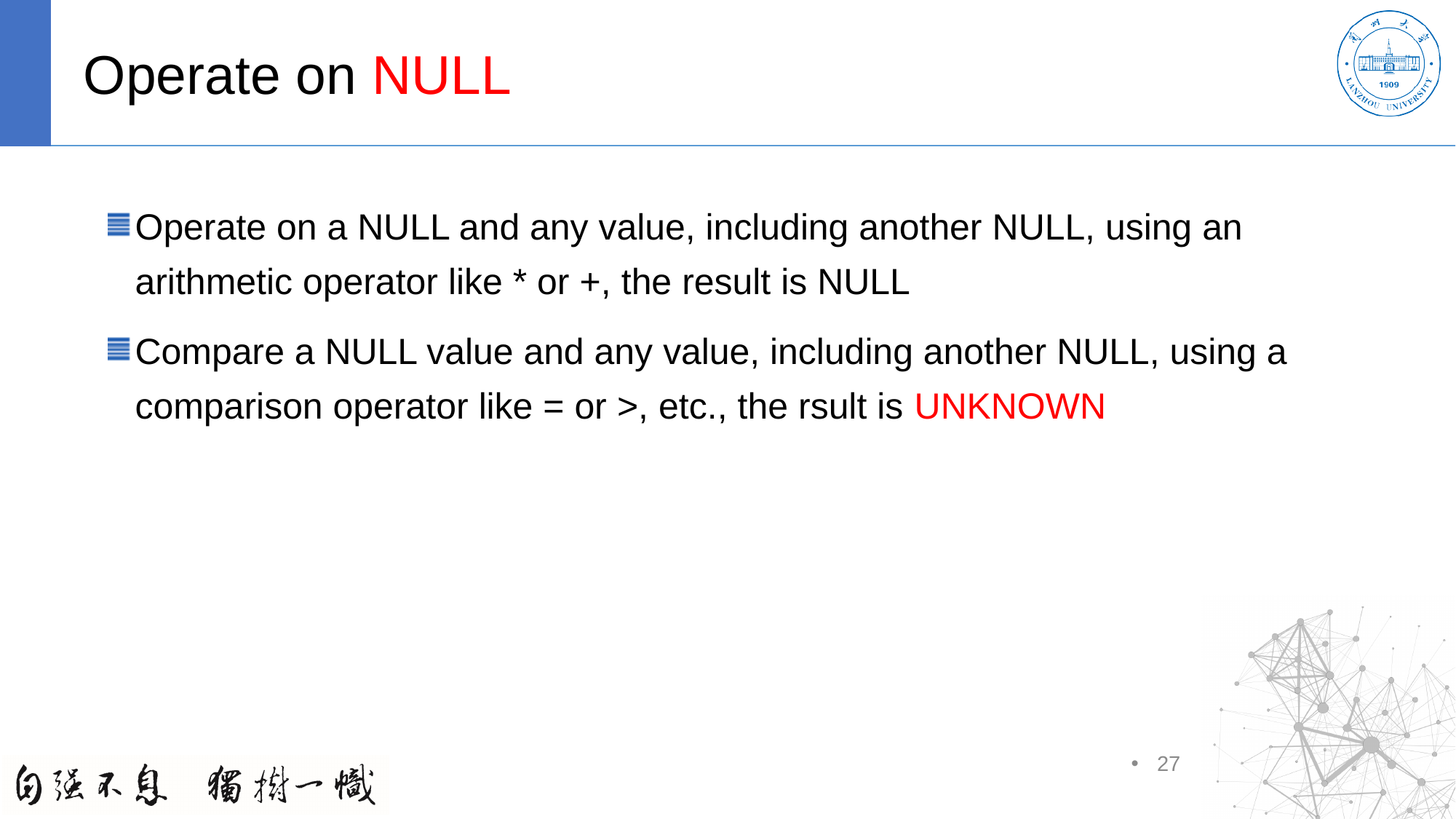

# Operate on NULL
Operate on a NULL and any value, including another NULL, using an arithmetic operator like * or +, the result is NULL
Compare a NULL value and any value, including another NULL, using a comparison operator like = or >, etc., the rsult is UNKNOWN
27